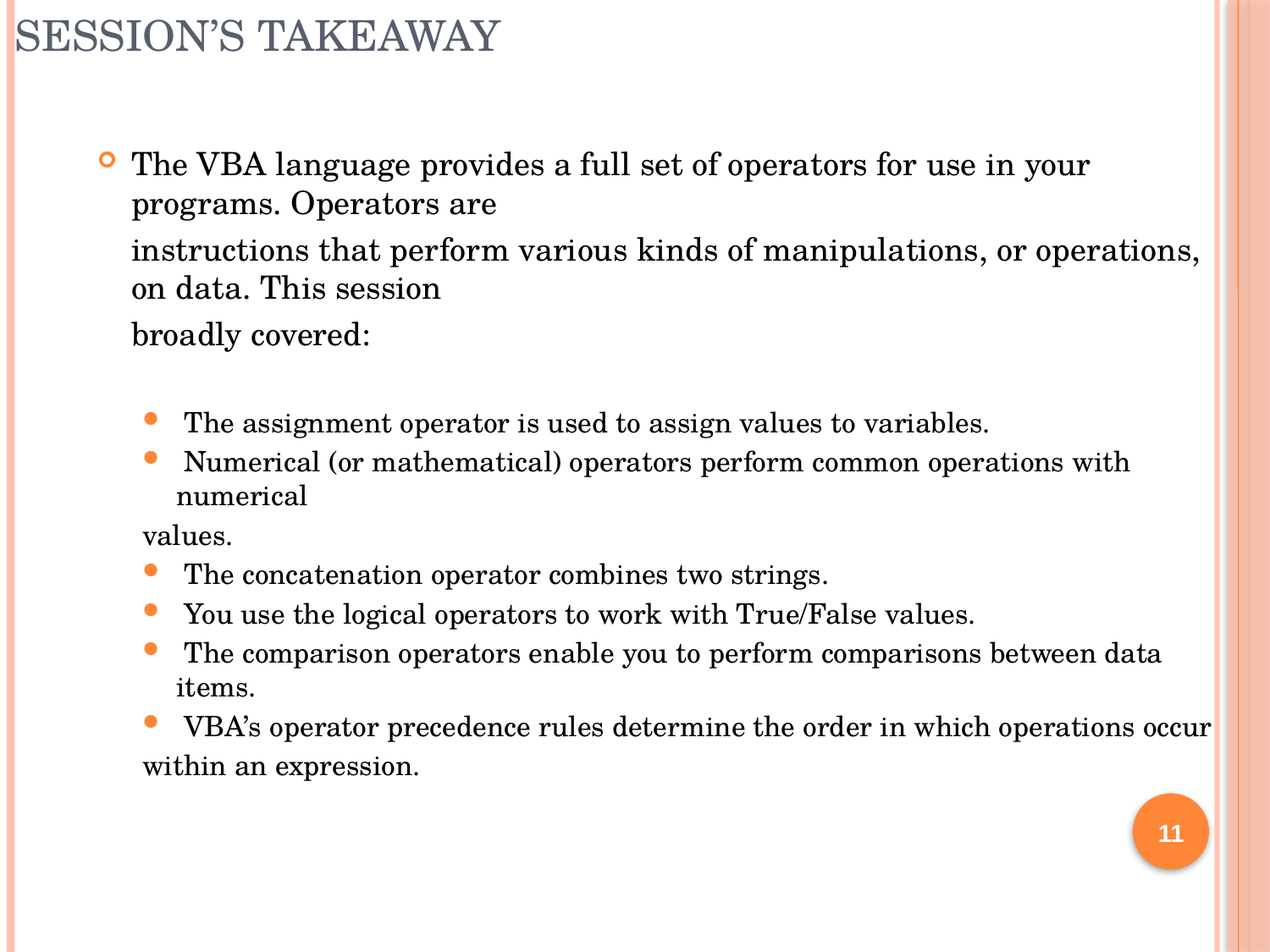

# Session’s Takeaway
The VBA language provides a full set of operators for use in your programs. Operators are
	instructions that perform various kinds of manipulations, or operations, on data. This session
	broadly covered:

 The assignment operator is used to assign values to variables.
 Numerical (or mathematical) operators perform common operations with numerical
values.
 The concatenation operator combines two strings.
 You use the logical operators to work with True/False values.
 The comparison operators enable you to perform comparisons between data items.
 VBA’s operator precedence rules determine the order in which operations occur
within an expression.
11